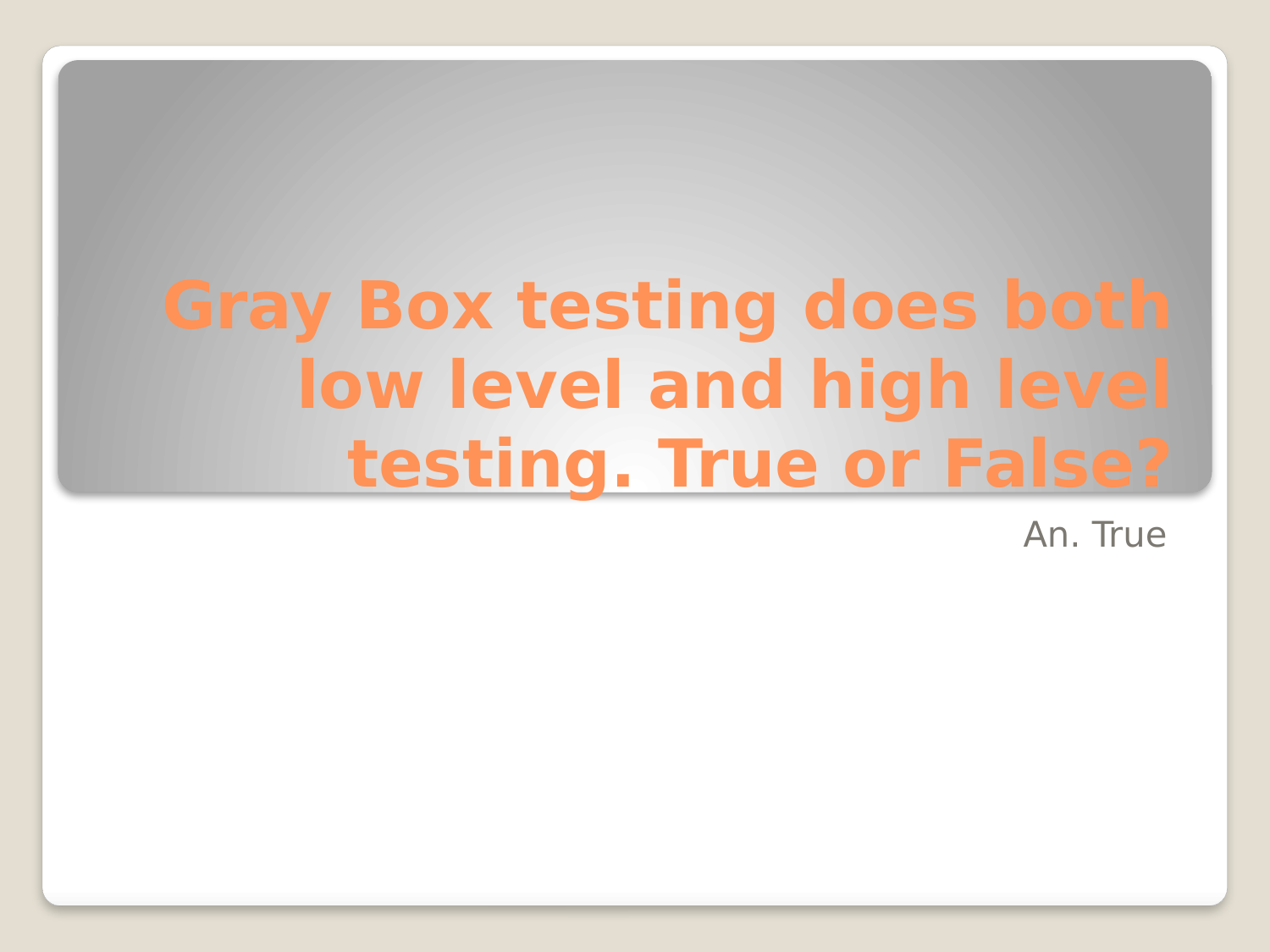

# Gray Box testing does both low level and high level testing. True or False?
An. True